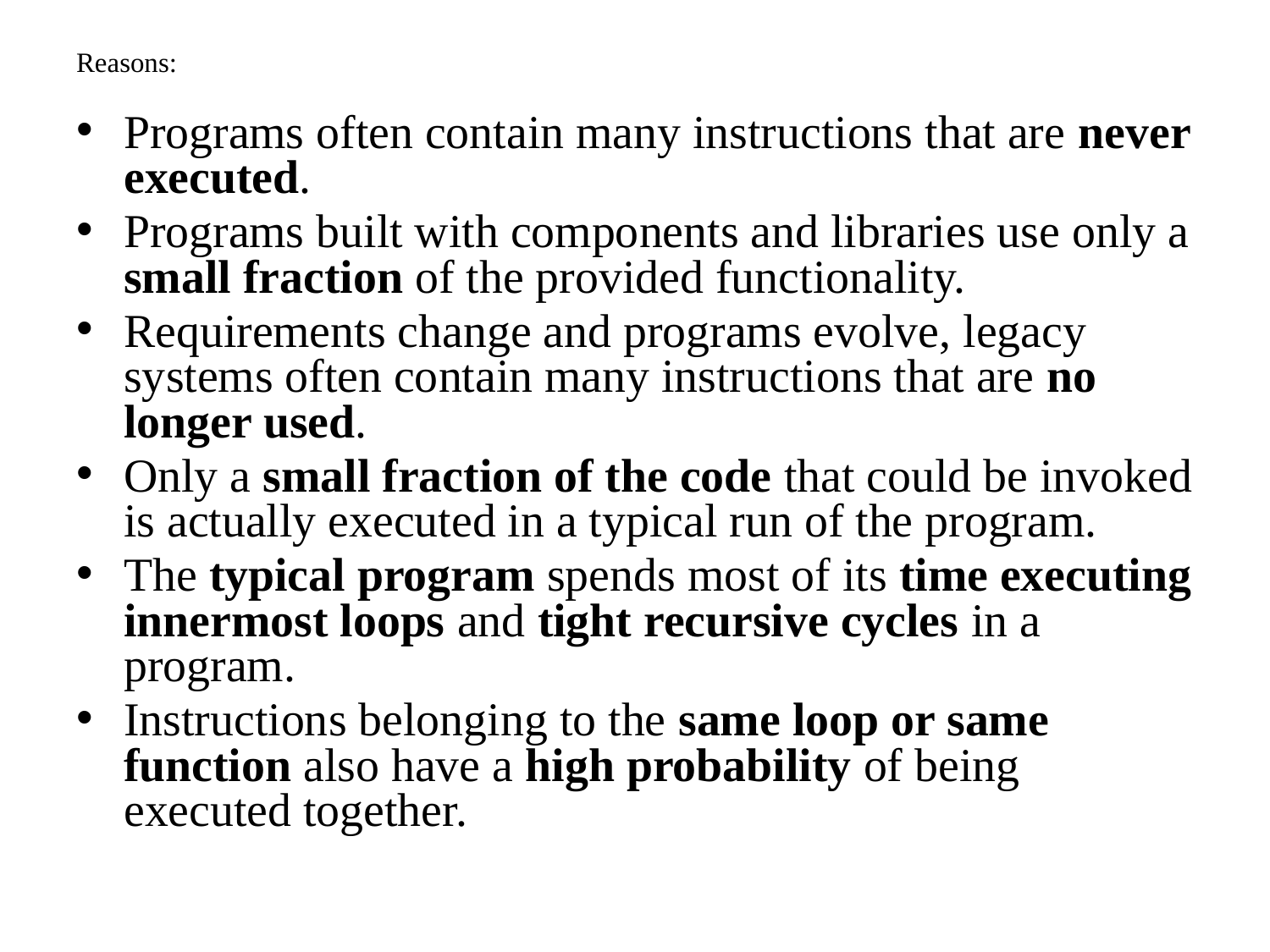

# Reasons:
Programs often contain many instructions that are never executed.
Programs built with components and libraries use only a small fraction of the provided functionality.
Requirements change and programs evolve, legacy systems often contain many instructions that are no longer used.
Only a small fraction of the code that could be invoked is actually executed in a typical run of the program.
The typical program spends most of its time executing innermost loops and tight recursive cycles in a program.
Instructions belonging to the same loop or same function also have a high probability of being executed together.